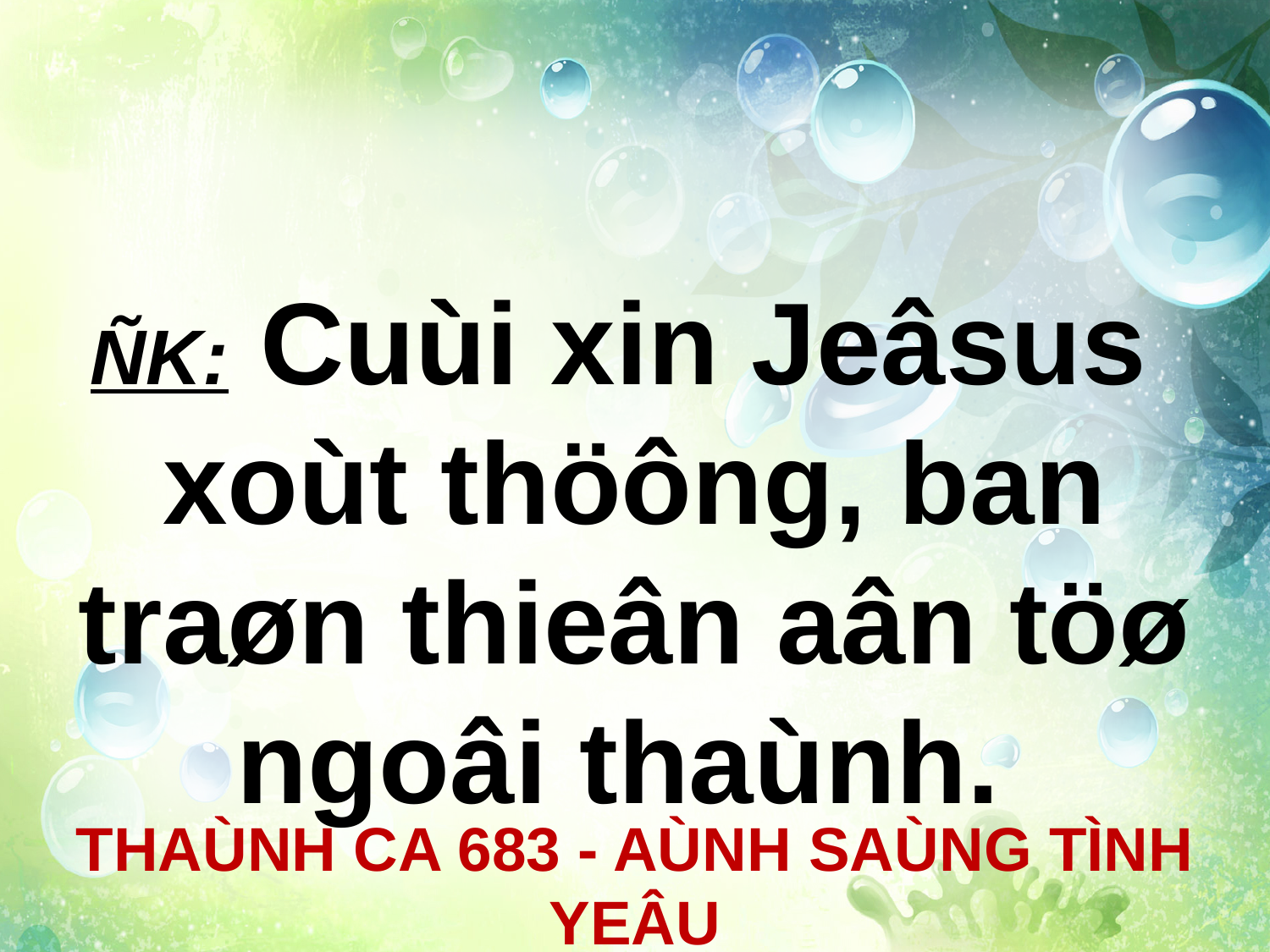

ÑK: Cuùi xin Jeâsus
xoùt thöông, ban traøn thieân aân töø ngoâi thaùnh.
THAÙNH CA 683 - AÙNH SAÙNG TÌNH YEÂU